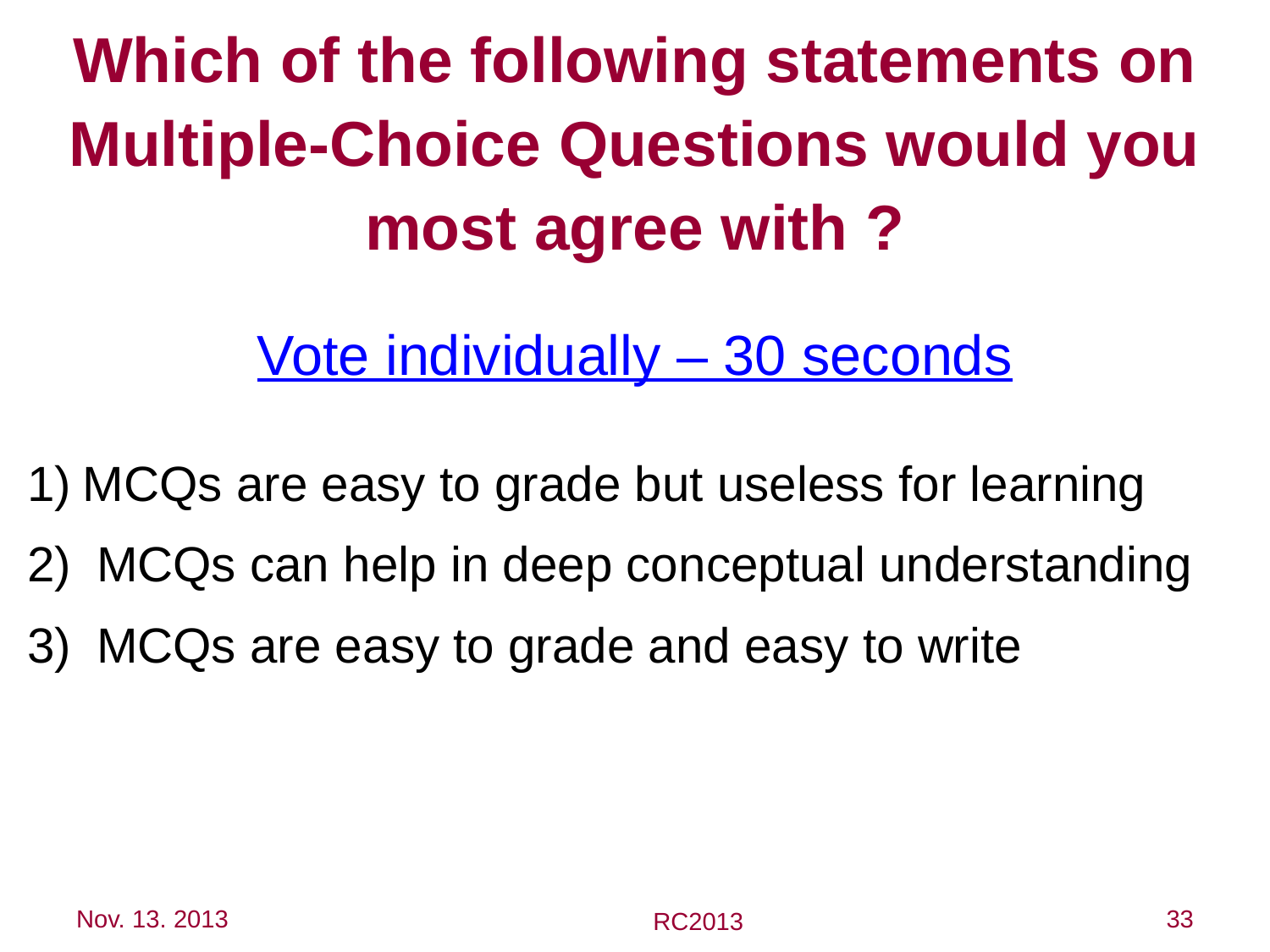

# Which of the following statements on Multiple-Choice Questions would you most agree with ?
Vote individually – 30 seconds
MCQs are easy to grade but useless for learning
 MCQs can help in deep conceptual understanding
 MCQs are easy to grade and easy to write
Nov. 13. 2013
33
RC2013